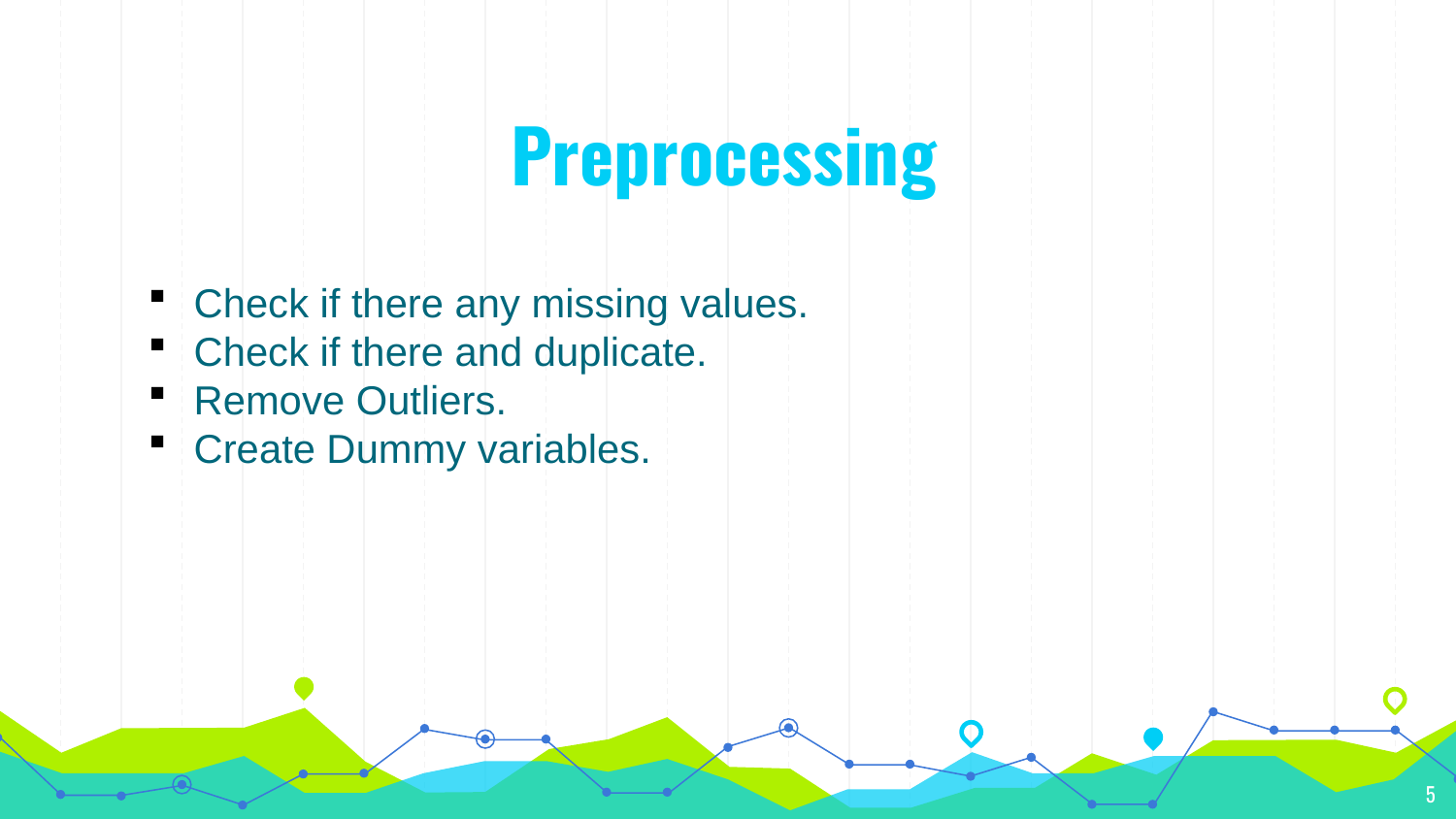

# Preprocessing
Check if there any missing values.
Check if there and duplicate.
Remove Outliers.
Create Dummy variables.
5